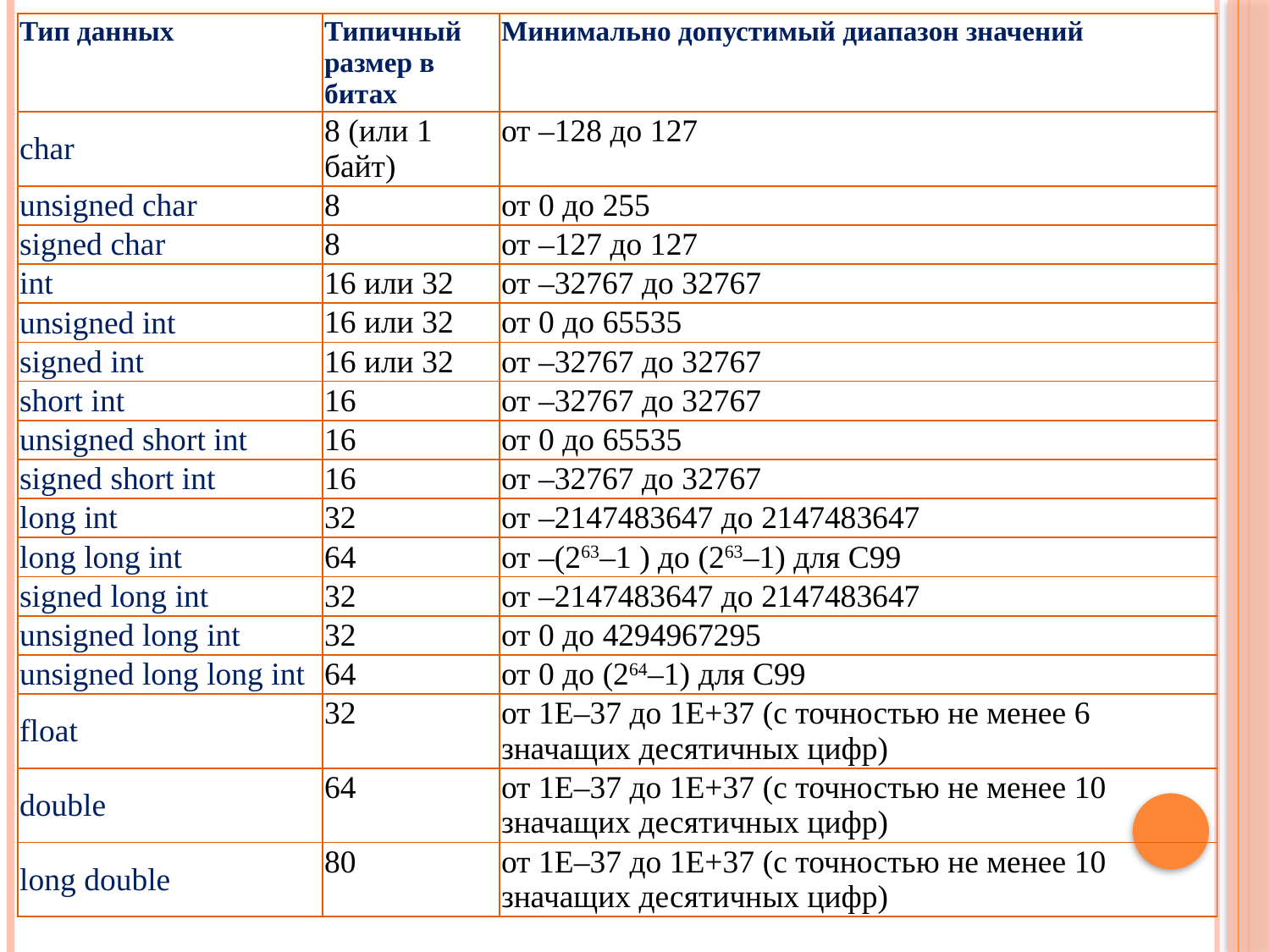

| Тип данных | Типичный размер в битах | Минимально допустимый диапазон значений |
| --- | --- | --- |
| char | 8 (или 1 байт) | от –128 до 127 |
| unsigned char | 8 | от 0 до 255 |
| signed char | 8 | от –127 до 127 |
| int | 16 или 32 | от –32767 до 32767 |
| unsigned int | 16 или 32 | от 0 до 65535 |
| signed int | 16 или 32 | от –32767 до 32767 |
| short int | 16 | от –32767 до 32767 |
| unsigned short int | 16 | от 0 до 65535 |
| signed short int | 16 | от –32767 до 32767 |
| long int | 32 | от –2147483647 до 2147483647 |
| long long int | 64 | от –(263–1 ) до (263–1) для С99 |
| signed long int | 32 | от –2147483647 до 2147483647 |
| unsigned long int | 32 | от 0 до 4294967295 |
| unsigned long long int | 64 | от 0 до (264–1) для С99 |
| float | 32 | от 1Е–37 до 1Е+37 (с точностью не менее 6 значащих десятичных цифр) |
| double | 64 | от 1Е–37 до 1Е+37 (с точностью не менее 10 значащих десятичных цифр) |
| long double | 80 | от 1Е–37 до 1Е+37 (с точностью не менее 10 значащих десятичных цифр) |